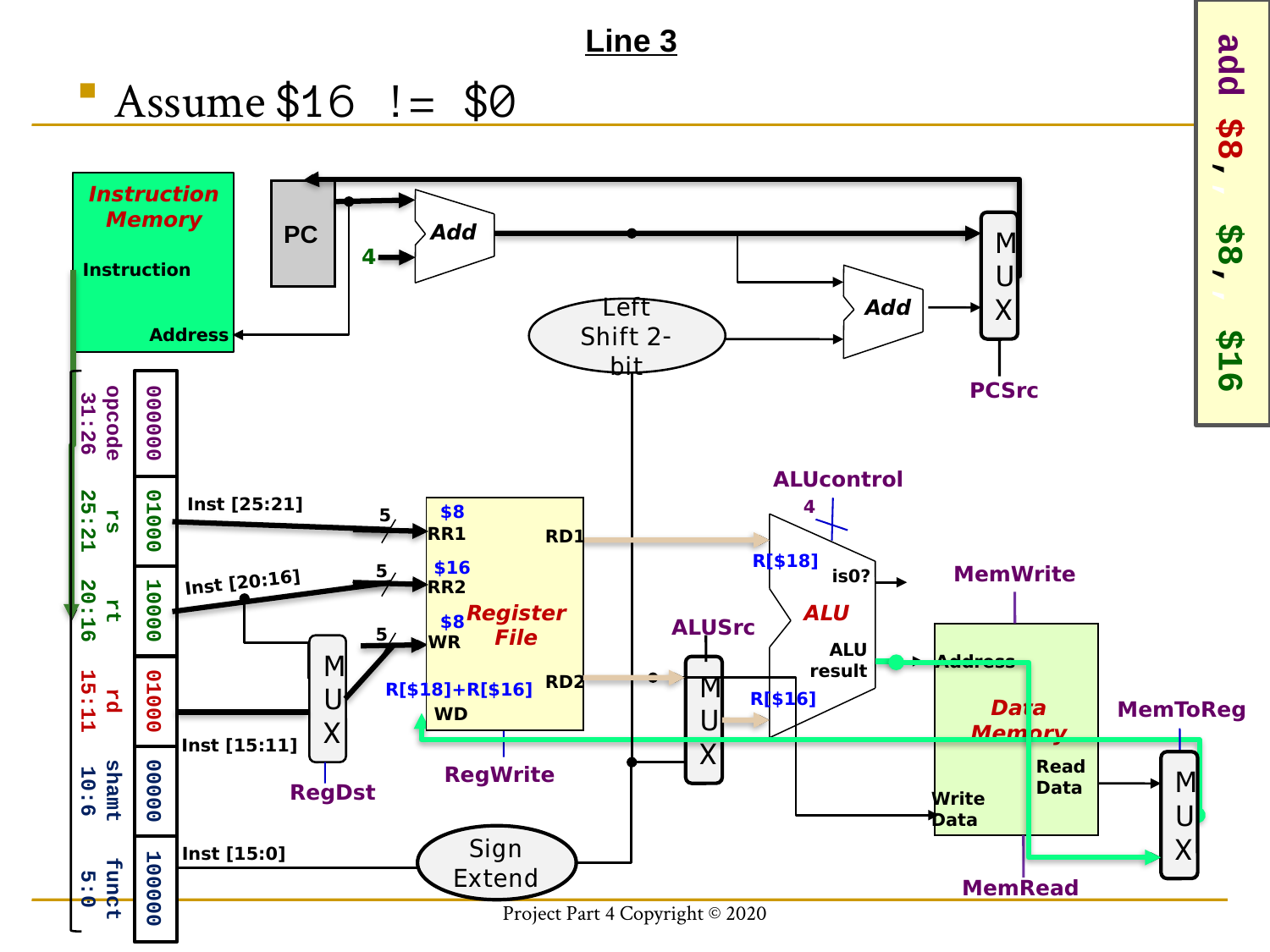

add $8,, $8,, $16
Line 3
Assume $16 != $0

Instruction
Memory
PC

Add
MUX

4

Instruction

Add

Left Shift 2-bit

Address

PCSrc
ALUcontrol
Inst [25:21]
4
$8
5

RR1
RD1

R[$18]
$16
5
MemWrite
is0?

Inst [20:16]
RR2

Register
File
ALU
$8
ALUSrc
5

opcode
31:26
rs
25:21
rt
20:16
rd
15:11
shamt
10:6
funct
5:0
WR
ALU
result

000000
01000
10000
01000
00000
100000
MUX

Address

MUX
RD2
R[$18]+R[$16]

R[$16]

Data
Memory
MemToReg
WD

Inst [15:11]

Read
Data
MUX
RegWrite

RegDst
Write
Data

Sign Extend

Inst [15:0]
Project Part 4 Copyright © 2020
MemRead
5